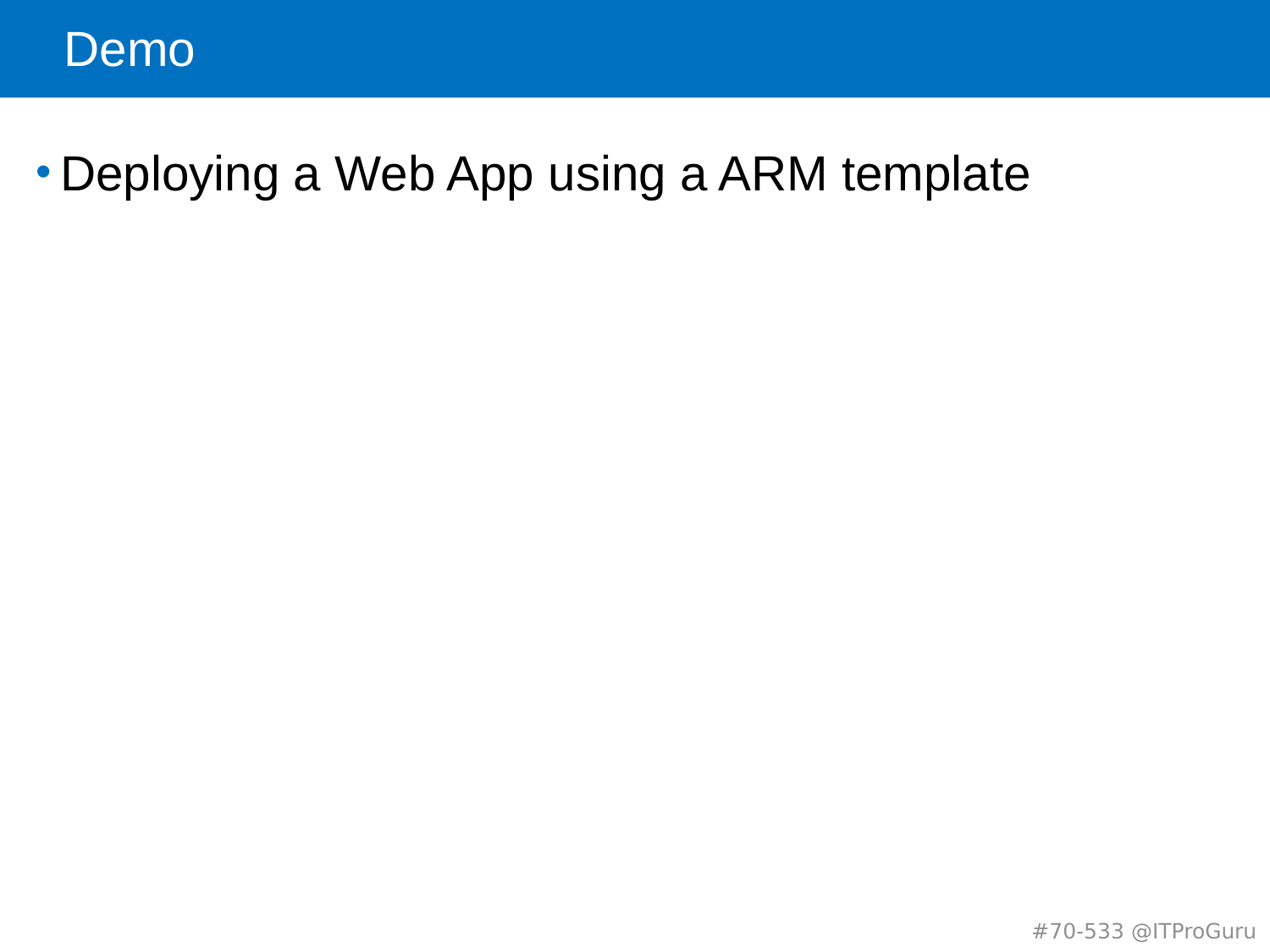

# Demo
Deploying a Web App using a ARM template